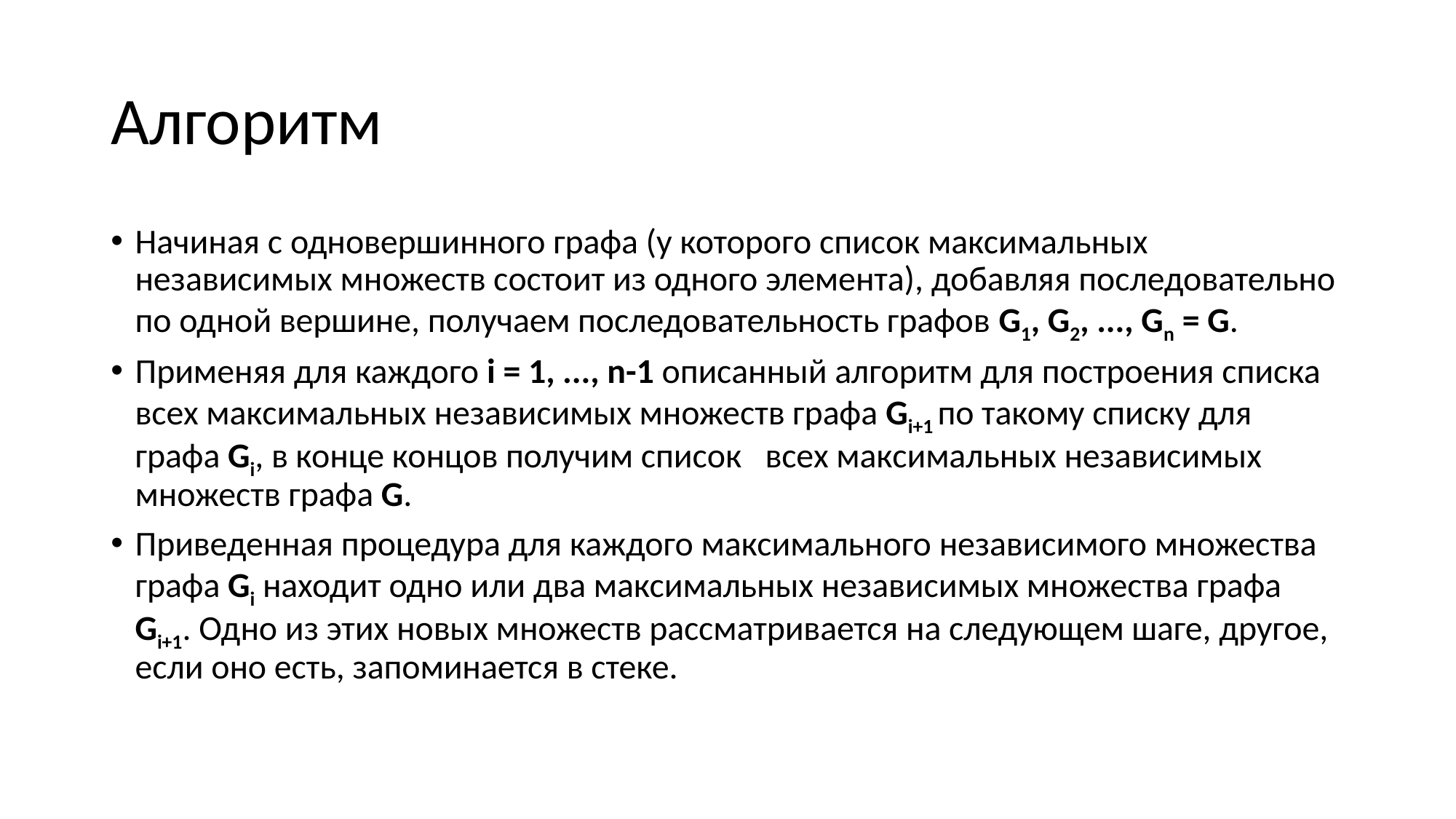

# Алгоритм
Начиная с одновершинного графа (у которого список максимальных независимых множеств состоит из одного элемента), добавляя последовательно по одной вершине, получаем последовательность графов G1, G2, ..., Gn = G.
Применяя для каждого i = 1, ..., n-1 описанный алгоритм для построения списка всех максимальных независимых множеств графа Gi+1 по такому списку для графа Gi, в конце концов получим список   всех максимальных независимых множеств графа G.
Приведенная процедура для каждого максимального независимого множества графа Gi находит одно или два максимальных независимых множества графа Gi+1. Одно из этих новых множеств рассматривается на следующем шаге, другое, если оно есть, запоминается в стеке.